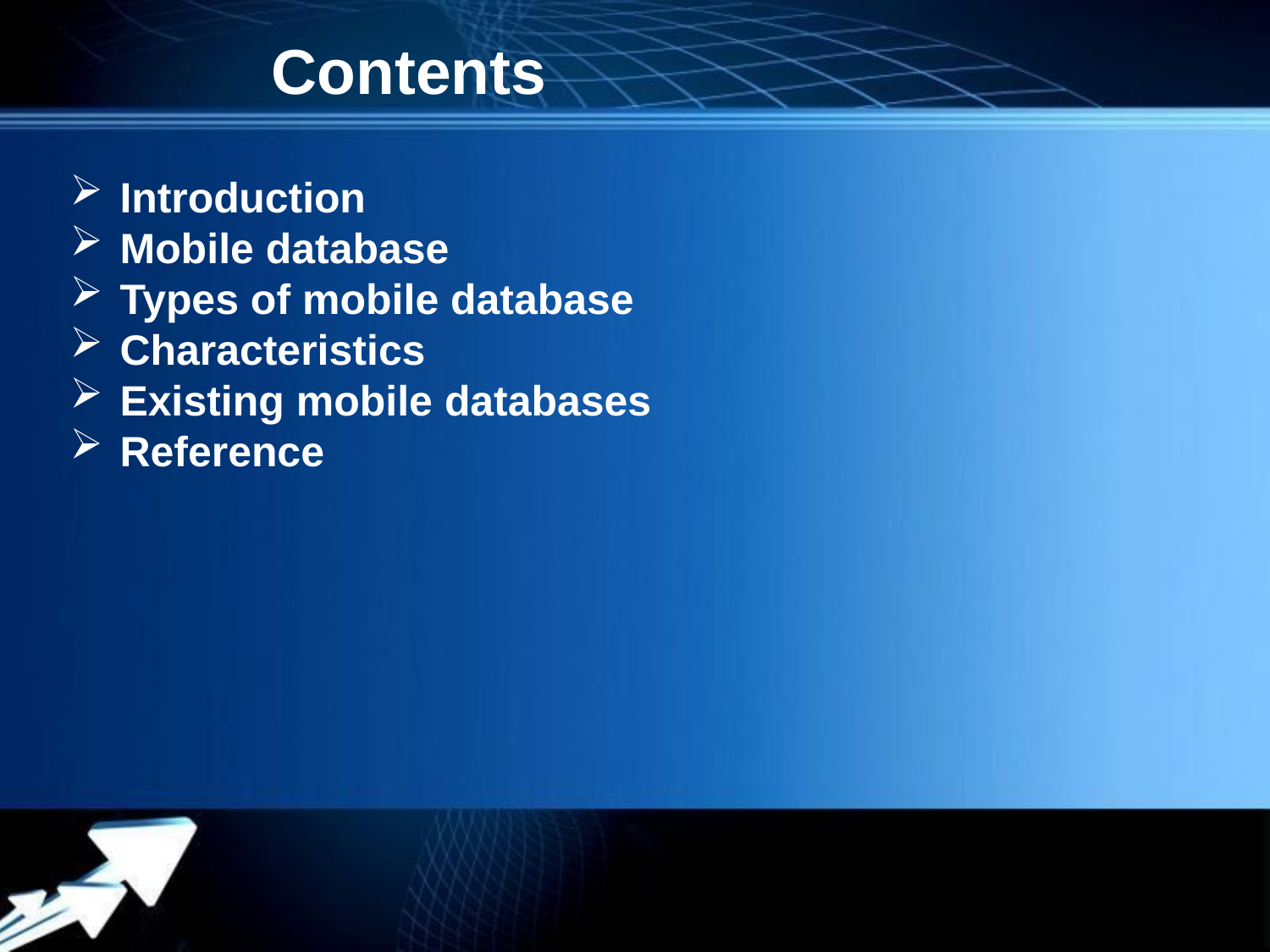

Powerpoint Templates

# Contents
Introduction
Mobile database
Types of mobile database
Characteristics
Existing mobile databases
Reference